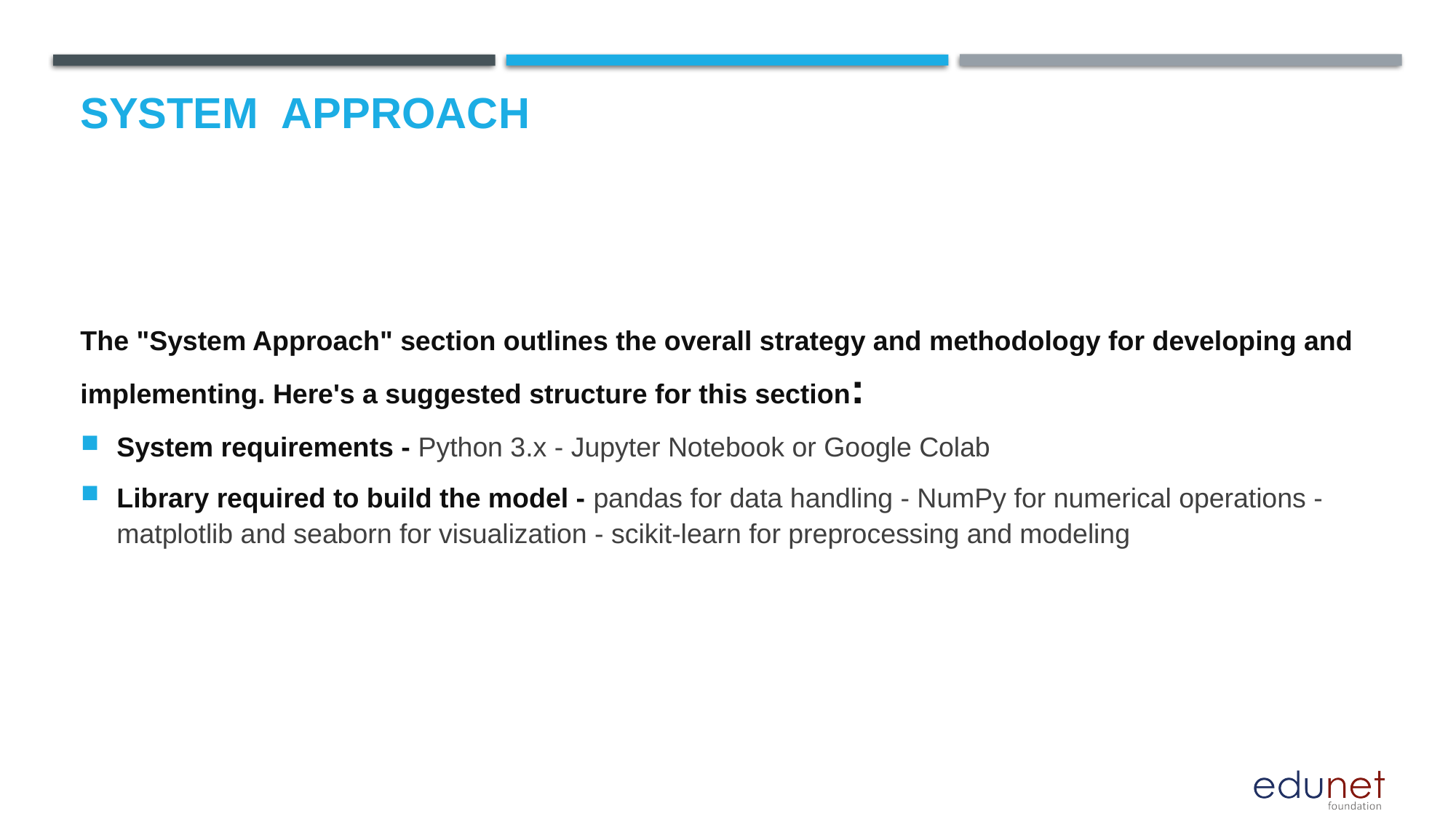

# System  Approach
The "System Approach" section outlines the overall strategy and methodology for developing and implementing. Here's a suggested structure for this section:
System requirements - Python 3.x - Jupyter Notebook or Google Colab
Library required to build the model - pandas for data handling - NumPy for numerical operations - matplotlib and seaborn for visualization - scikit-learn for preprocessing and modeling